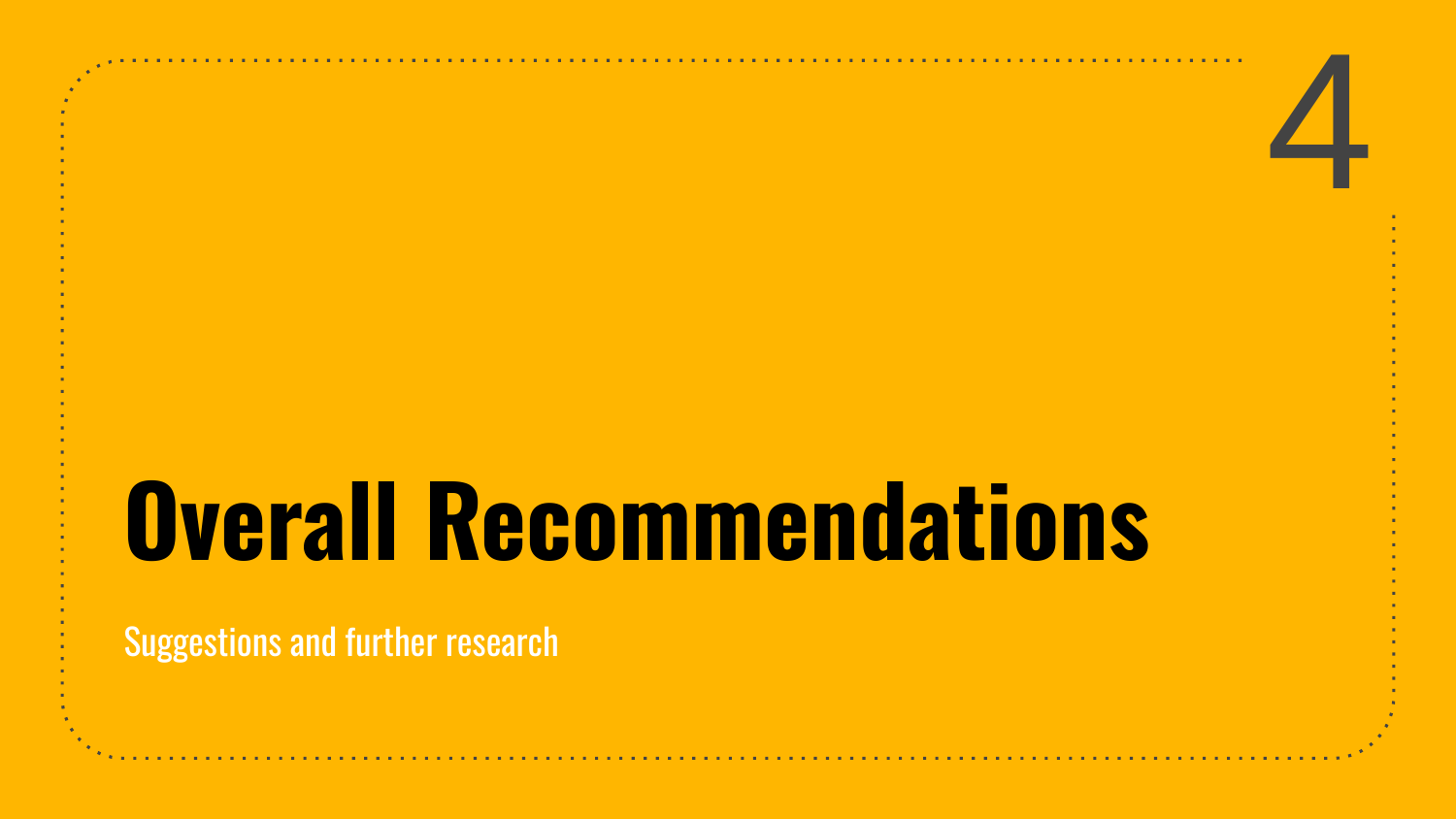

4

# Overall Recommendations
Suggestions and further research